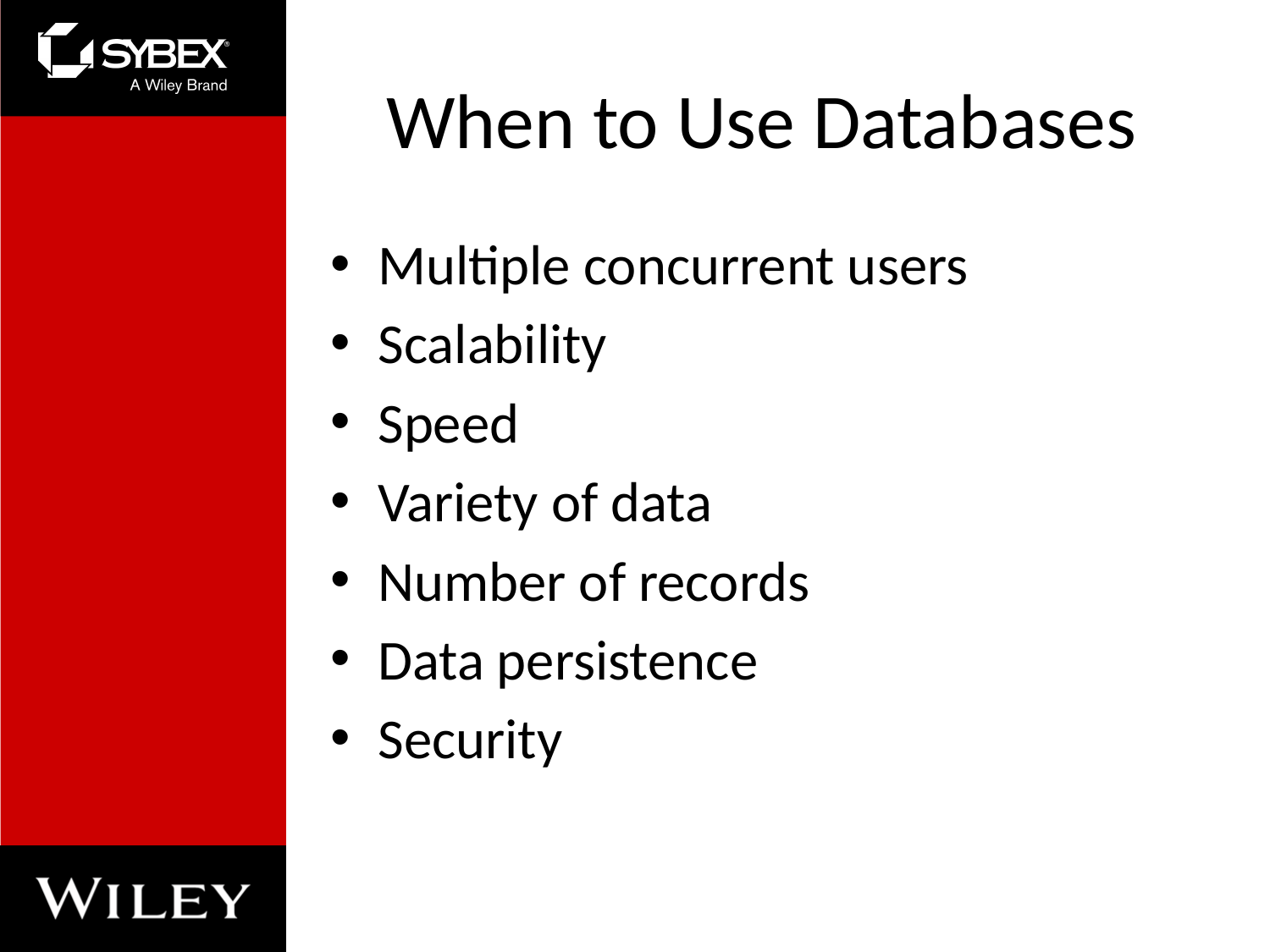

# When to Use Databases
Multiple concurrent users
Scalability
Speed
Variety of data
Number of records
Data persistence
Security